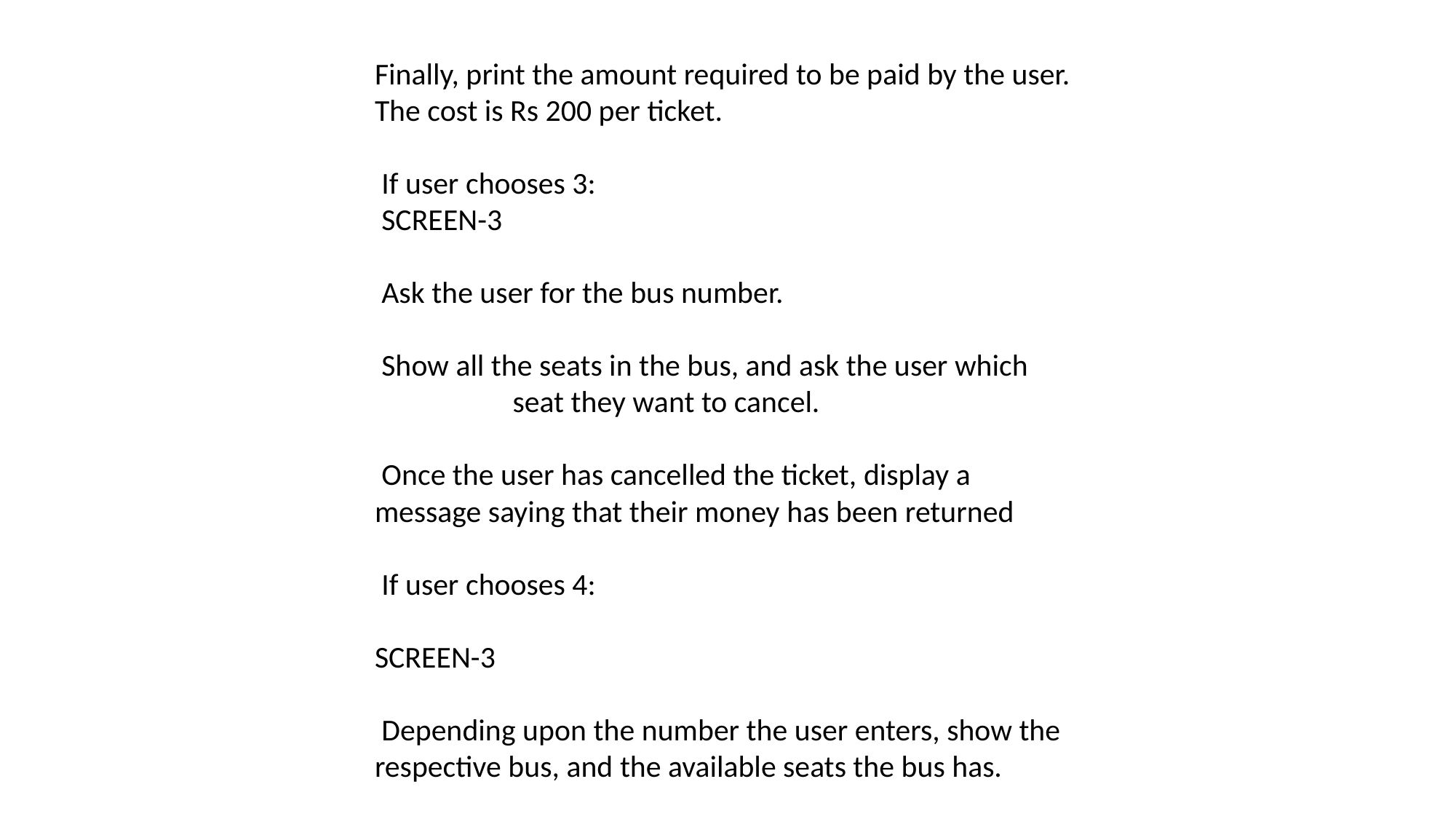

Finally, print the amount required to be paid by the user. The cost is Rs 200 per ticket.

 If user chooses 3:
 SCREEN-3

 Ask the user for the bus number.

 Show all the seats in the bus, and ask the user which                            seat they want to cancel.

 Once the user has cancelled the ticket, display a             message saying that their money has been returned

 If user chooses 4:

SCREEN-3

 Depending upon the number the user enters, show the respective bus, and the available seats the bus has.